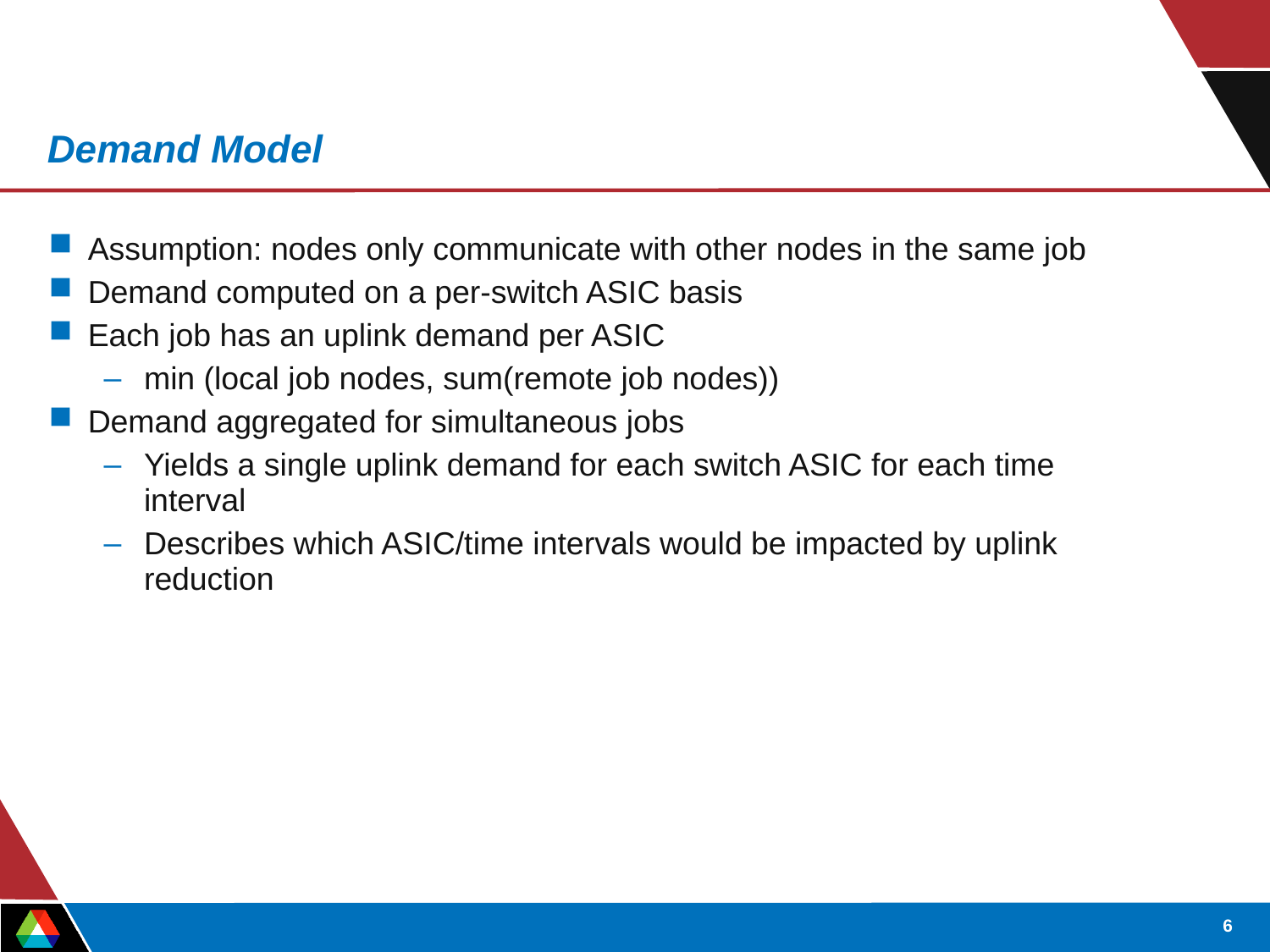

Demand Model
Assumption: nodes only communicate with other nodes in the same job
Demand computed on a per-switch ASIC basis
Each job has an uplink demand per ASIC
min (local job nodes, sum(remote job nodes))
Demand aggregated for simultaneous jobs
Yields a single uplink demand for each switch ASIC for each time interval
Describes which ASIC/time intervals would be impacted by uplink reduction
6